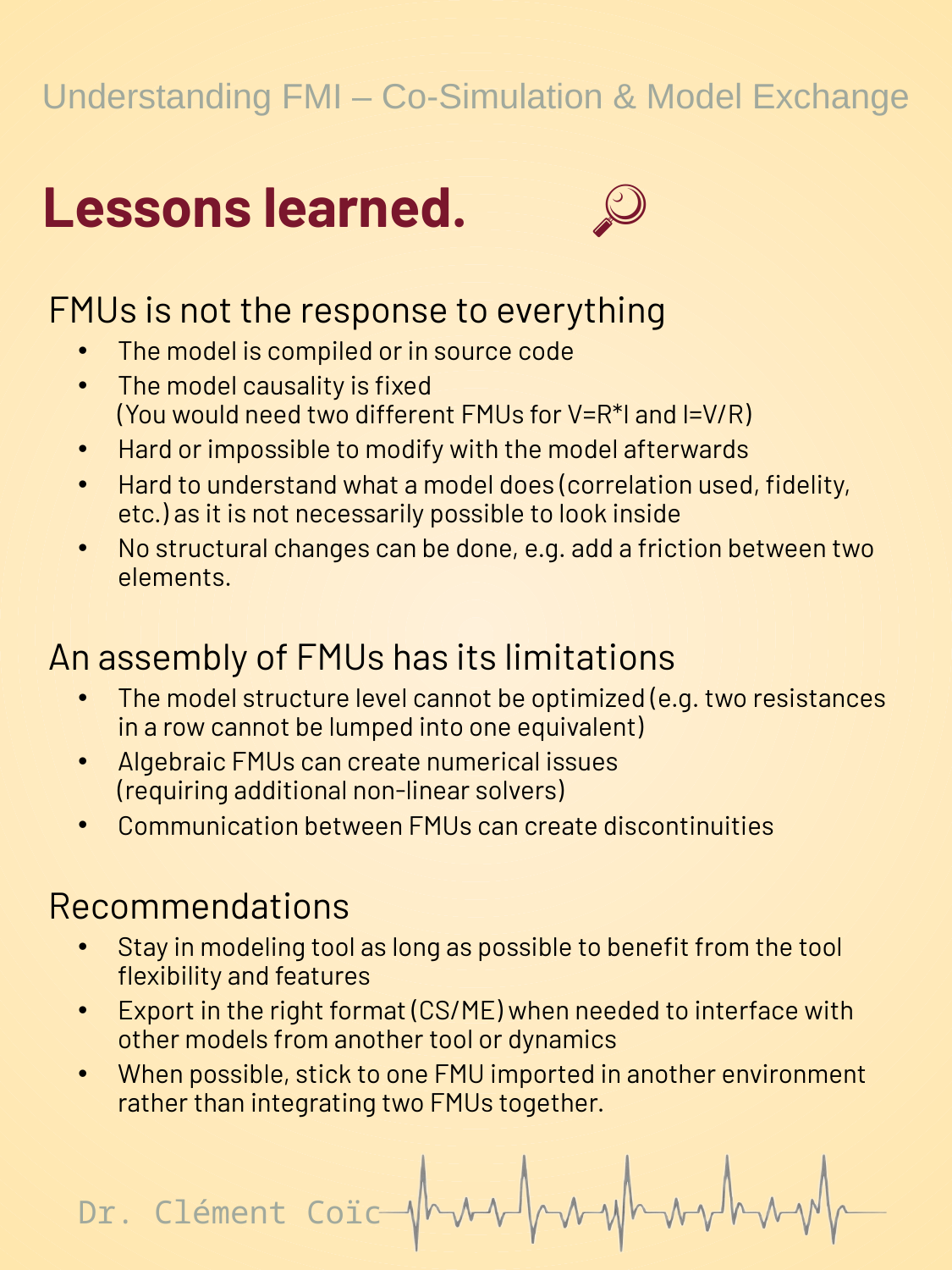

# Understanding FMI – Co-Simulation & Model Exchange
Lessons learned.           🔎
FMUs is not the response to everything
The model is compiled or in source code
The model causality is fixed
(You would need two different FMUs for V=R*I and I=V/R)
Hard or impossible to modify with the model afterwards
Hard to understand what a model does (correlation used, fidelity, etc.) as it is not necessarily possible to look inside
No structural changes can be done, e.g. add a friction between two elements.

An assembly of FMUs has its limitations
The model structure level cannot be optimized (e.g. two resistances in a row cannot be lumped into one equivalent)
Algebraic FMUs can create numerical issues
(requiring additional non-linear solvers)
Communication between FMUs can create discontinuities

Recommendations
Stay in modeling tool as long as possible to benefit from the tool flexibility and features
Export in the right format (CS/ME) when needed to interface with other models from another tool or dynamics
When possible, stick to one FMU imported in another environment rather than integrating two FMUs together.